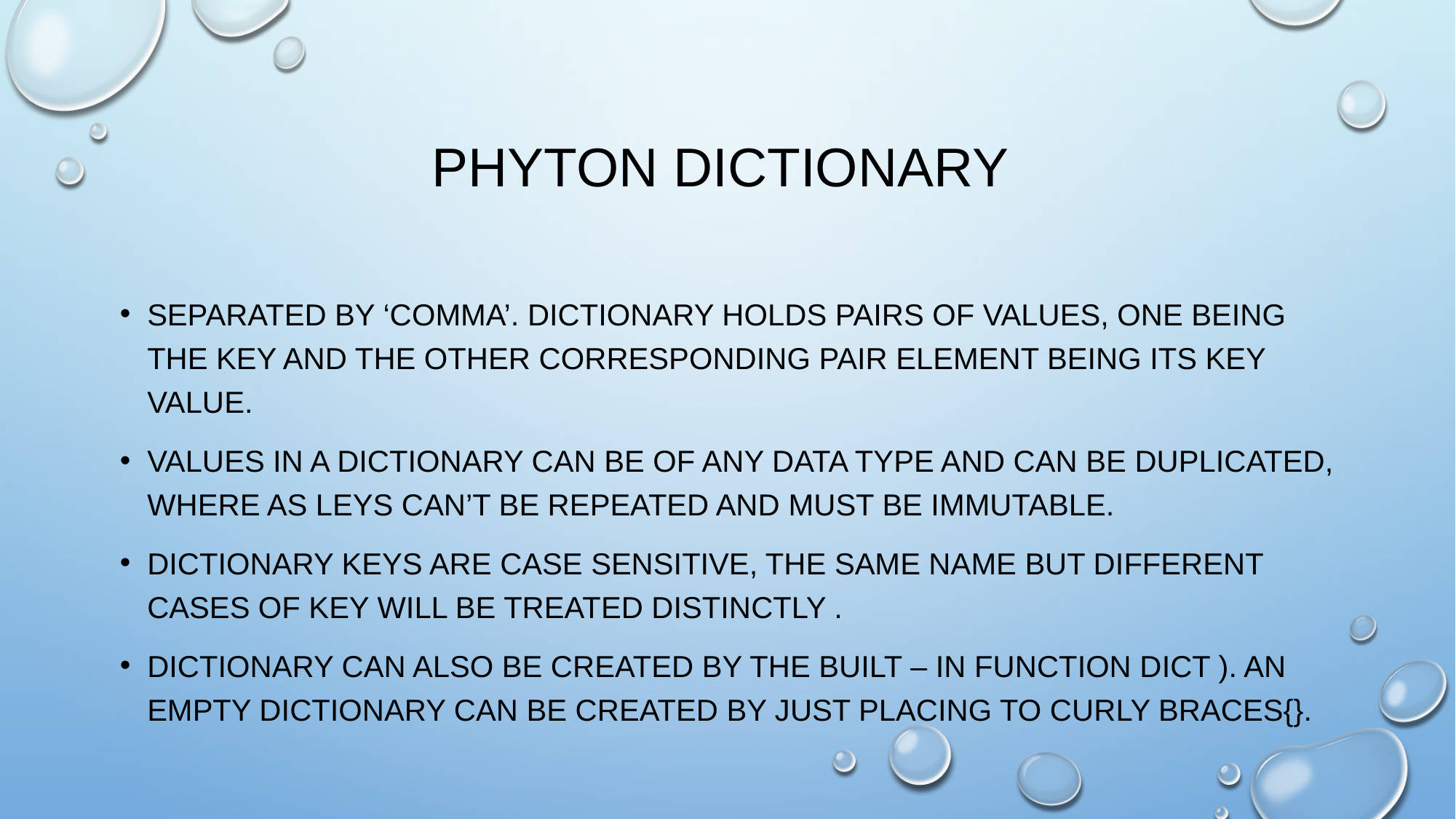

# Phyton dictionary
Separated by ‘comma’. Dictionary holds pairs of values, one being the key and the other corresponding pair element being its key value.
Values in a dictionary can be of any data type and can be duplicated, where as leys can’t be repeated and must be immutable.
Dictionary keys are case sensitive, the same name but different cases of key will be treated distinctly .
Dictionary can also be created by the built – in function dict ). An empty dictionary can be created by just placing to curly braces{}.